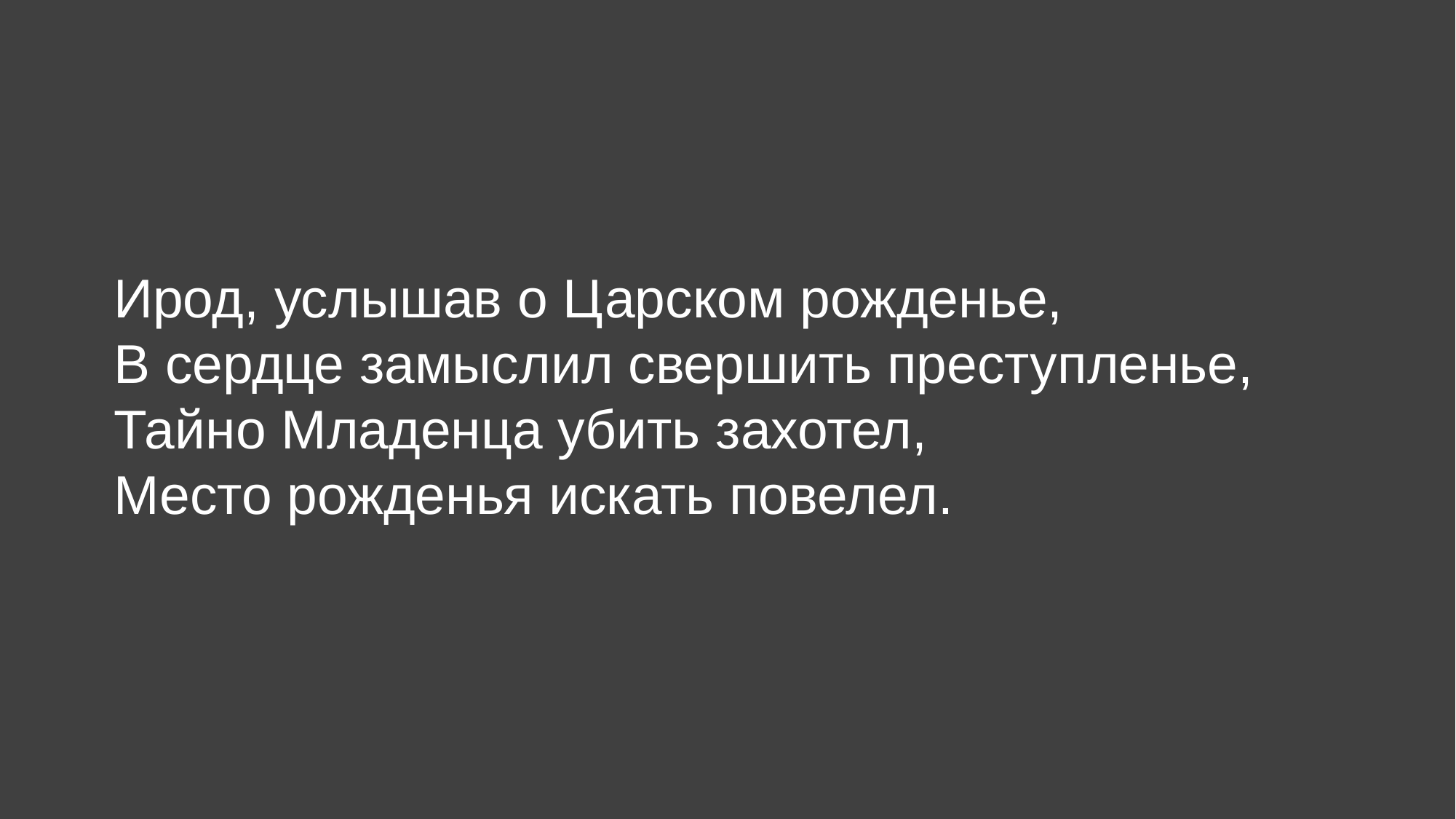

# Ирод, услышав о Царском рожденье, В сердце замыслил свершить преступленье, Тайно Младенца убить захотел, Место рожденья искать повелел.